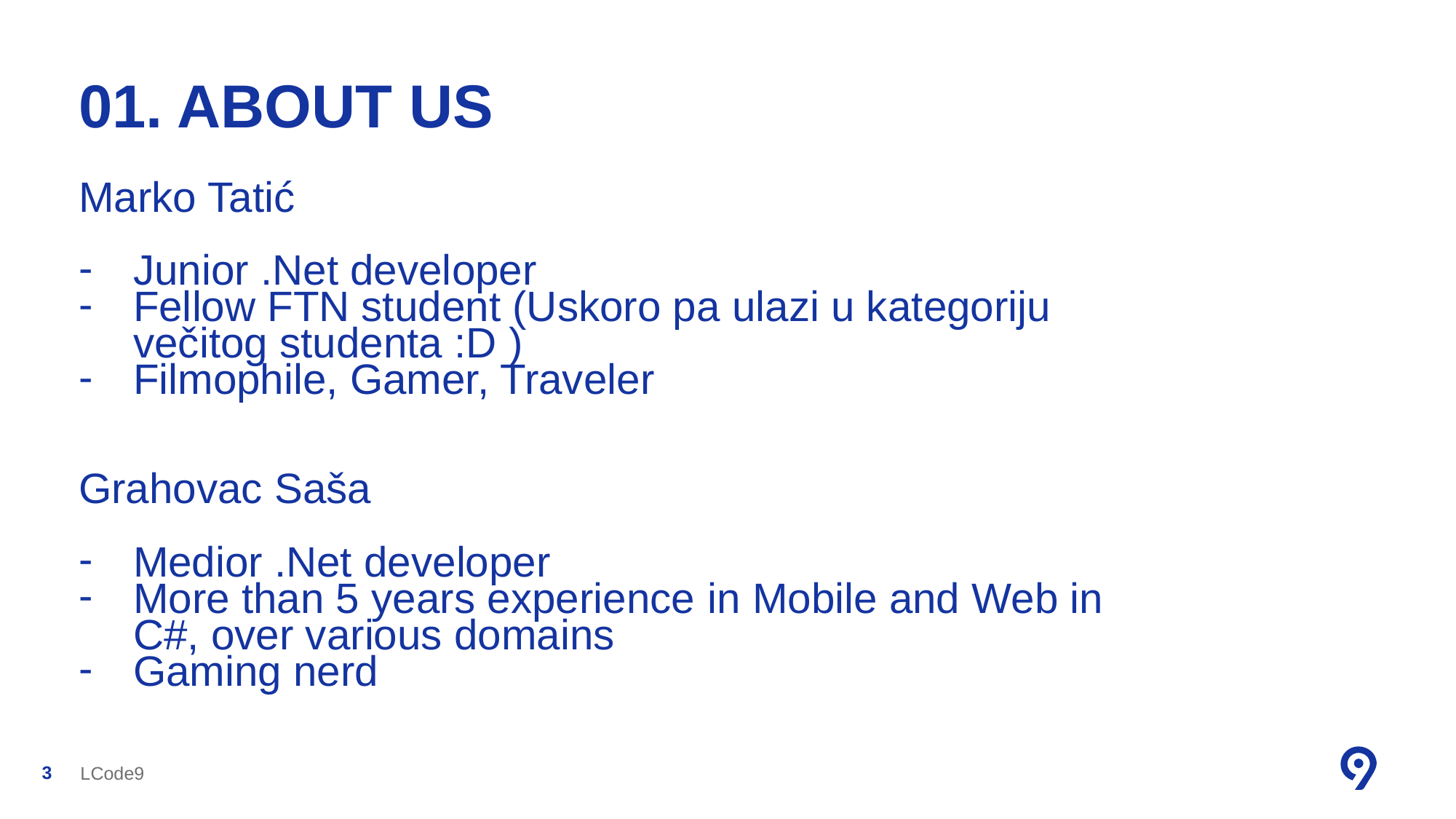

# 01. About US
Marko Tatić

Junior .Net developer
Fellow FTN student (Uskoro pa ulazi u kategoriju večitog studenta :D )
Filmophile, Gamer, Traveler
Grahovac Saša

Medior .Net developer
More than 5 years experience in Mobile and Web in C#, over various domains
Gaming nerd
LCode9
3